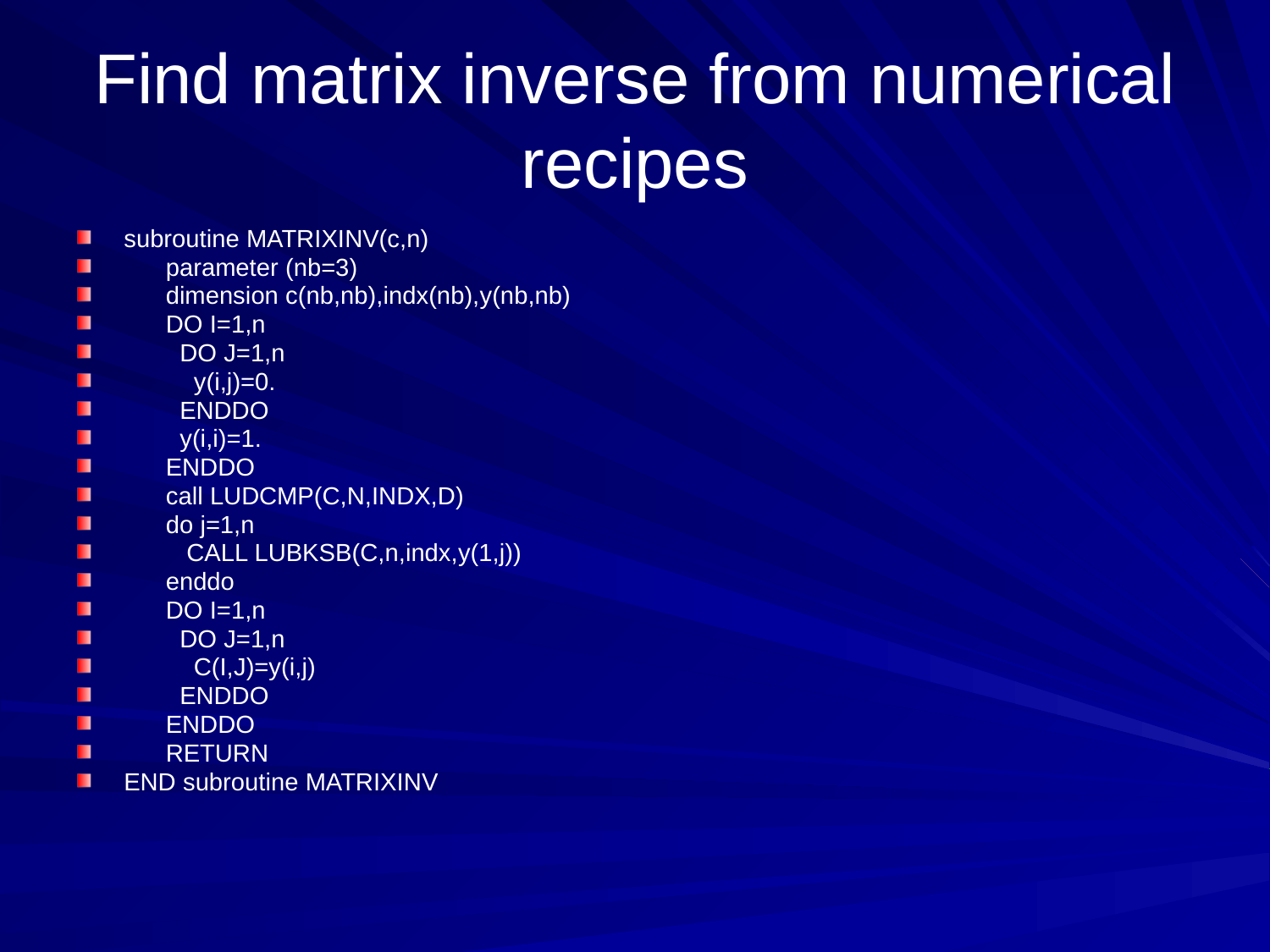

# Find matrix inverse from numerical recipes
subroutine MATRIXINV(c,n)
      parameter (nb=3)
      dimension c(nb,nb),indx(nb),y(nb,nb)
      DO I=1,n
        DO J=1,n
          y(i,j)=0.
        ENDDO
        y(i,i)=1.
      ENDDO
      call LUDCMP(C,N,INDX,D)
      do j=1,n
         CALL LUBKSB(C,n,indx,y(1,j))
      enddo
      DO I=1,n
        DO J=1,n
          C(I,J)=y(i,j)
        ENDDO
      ENDDO
      RETURN
END subroutine MATRIXINV